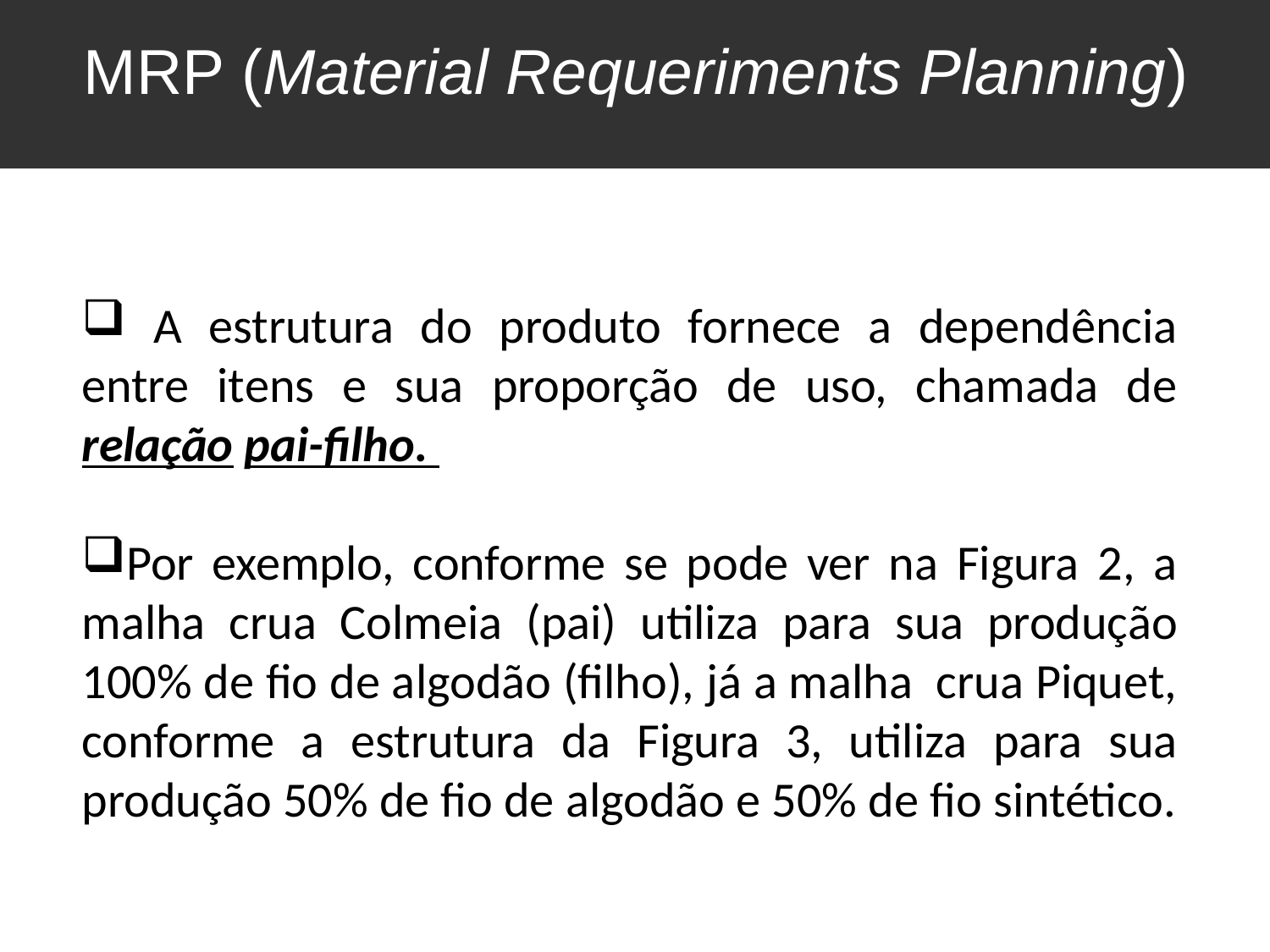

MRP (Material Requeriments Planning)

9

 A estrutura do produto fornece a dependência entre itens e sua proporção de uso, chamada de relação pai-filho.

Por exemplo, conforme se pode ver na Figura 2, a malha crua Colmeia (pai) utiliza para sua produção 100% de fio de algodão (filho), já a malha  crua Piquet, conforme a estrutura da Figura 3, utiliza para sua produção 50% de fio de algodão e 50% de fio sintético.